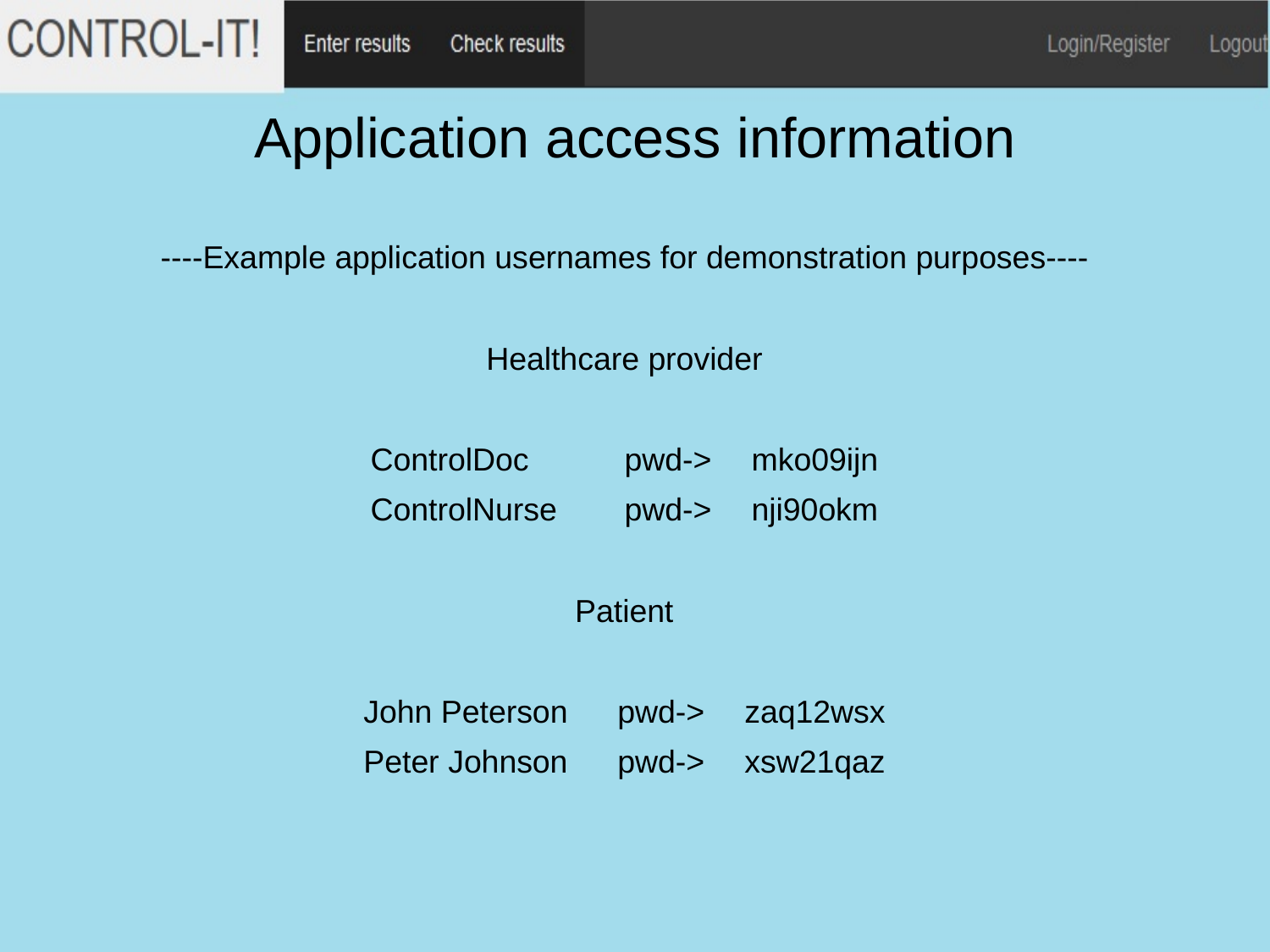

# Application access information
----Example application usernames for demonstration purposes----

Healthcare provider

ControlDoc	pwd->	mko09ijn
ControlNurse	pwd->	nji90okm

Patient

John Peterson	pwd->	zaq12wsx
Peter Johnson	pwd->	xsw21qaz